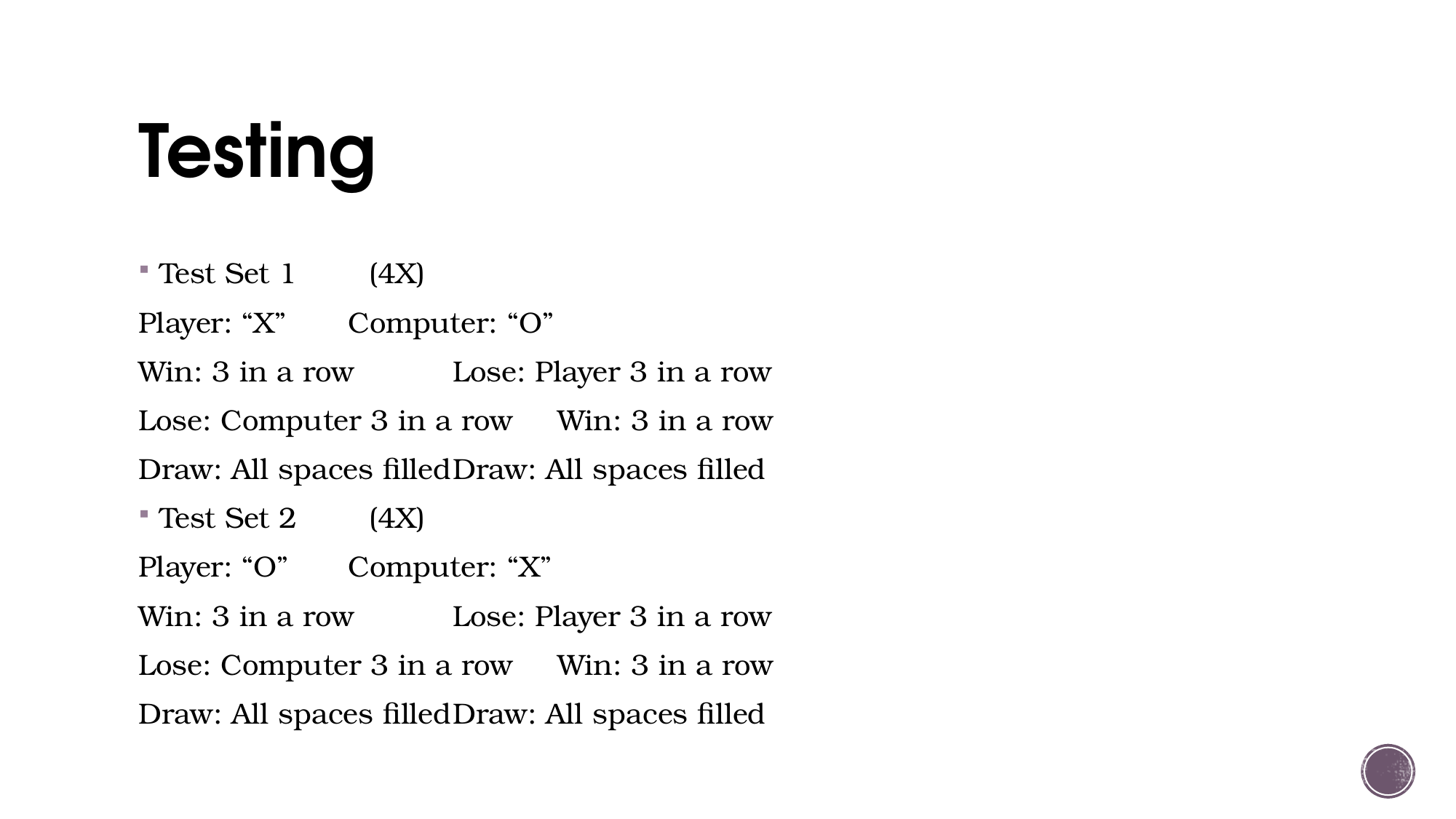

# Testing
Test Set 1	(4X)
Player: “X”				Computer: “O”
Win: 3 in a row			Lose: Player 3 in a row
Lose: Computer 3 in a row		Win: 3 in a row
Draw: All spaces filled			Draw: All spaces filled
Test Set 2	(4X)
Player: “O”				Computer: “X”
Win: 3 in a row			Lose: Player 3 in a row
Lose: Computer 3 in a row		Win: 3 in a row
Draw: All spaces filled			Draw: All spaces filled